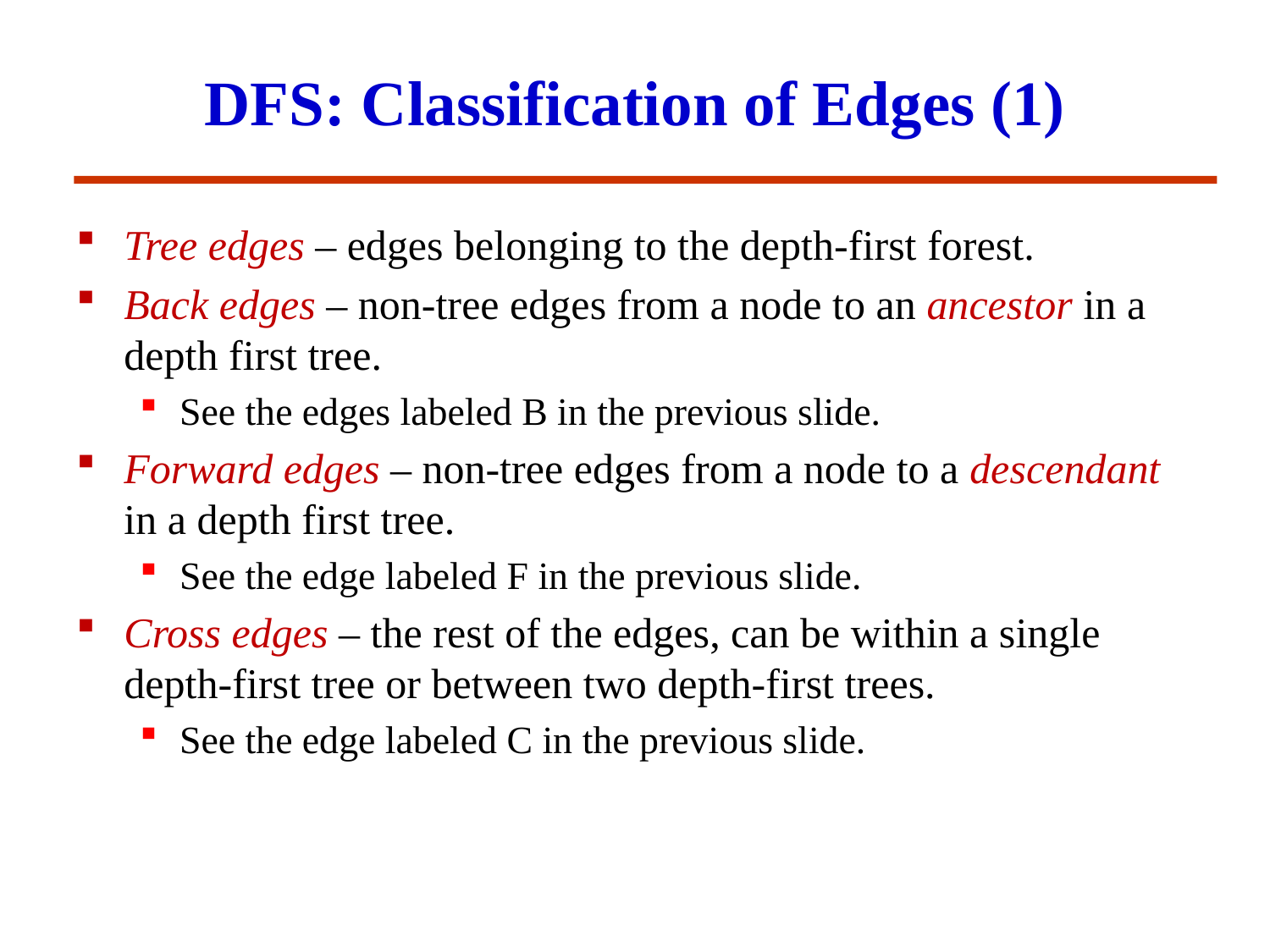

# DFS: Classification of Edges (1)
Tree edges – edges belonging to the depth-first forest.
Back edges – non-tree edges from a node to an ancestor in a depth first tree.
See the edges labeled B in the previous slide.
Forward edges – non-tree edges from a node to a descendant in a depth first tree.
See the edge labeled F in the previous slide.
Cross edges – the rest of the edges, can be within a single depth-first tree or between two depth-first trees.
See the edge labeled C in the previous slide.